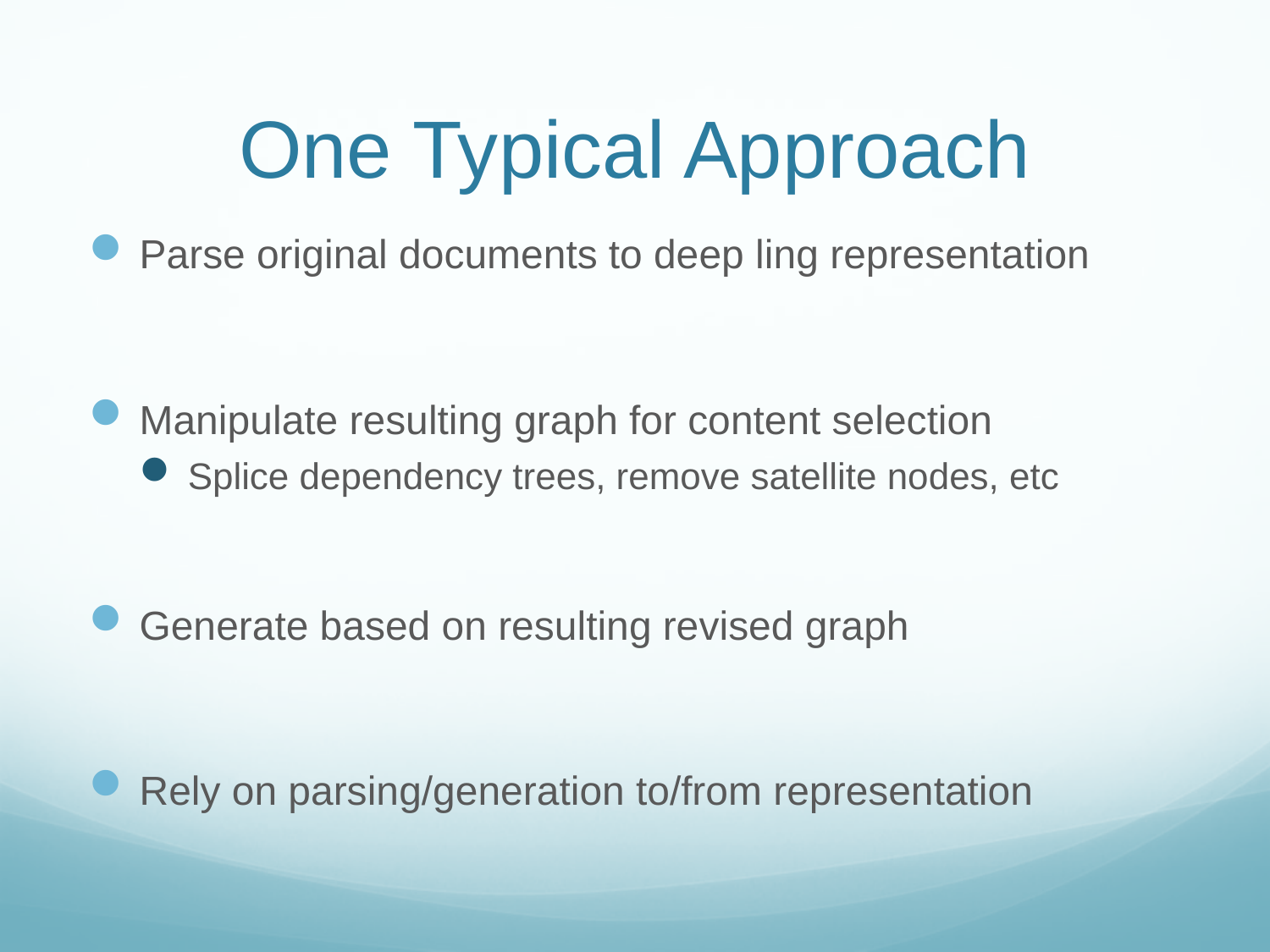

# One Typical Approach
Parse original documents to deep ling representation

Manipulate resulting graph for content selection
Splice dependency trees, remove satellite nodes, etc

Generate based on resulting revised graph

Rely on parsing/generation to/from representation